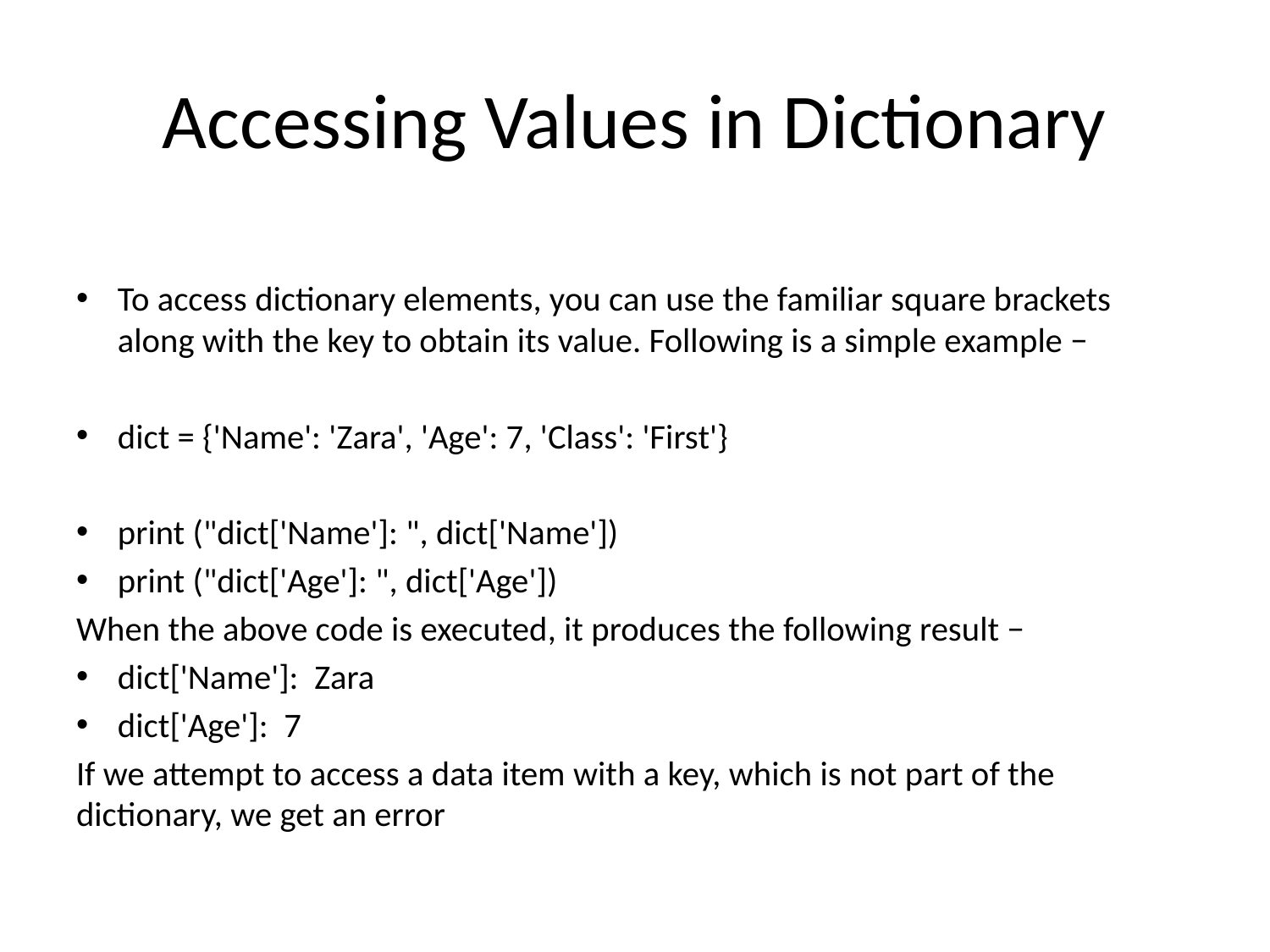

# Accessing Values in Dictionary

To access dictionary elements, you can use the familiar square brackets along with the key to obtain its value. Following is a simple example −

dict = {'Name': 'Zara', 'Age': 7, 'Class': 'First'}

print ("dict['Name']: ", dict['Name'])
print ("dict['Age']: ", dict['Age'])
When the above code is executed, it produces the following result −
dict['Name']:  Zara
dict['Age']:  7
If we attempt to access a data item with a key, which is not part of the dictionary, we get an error